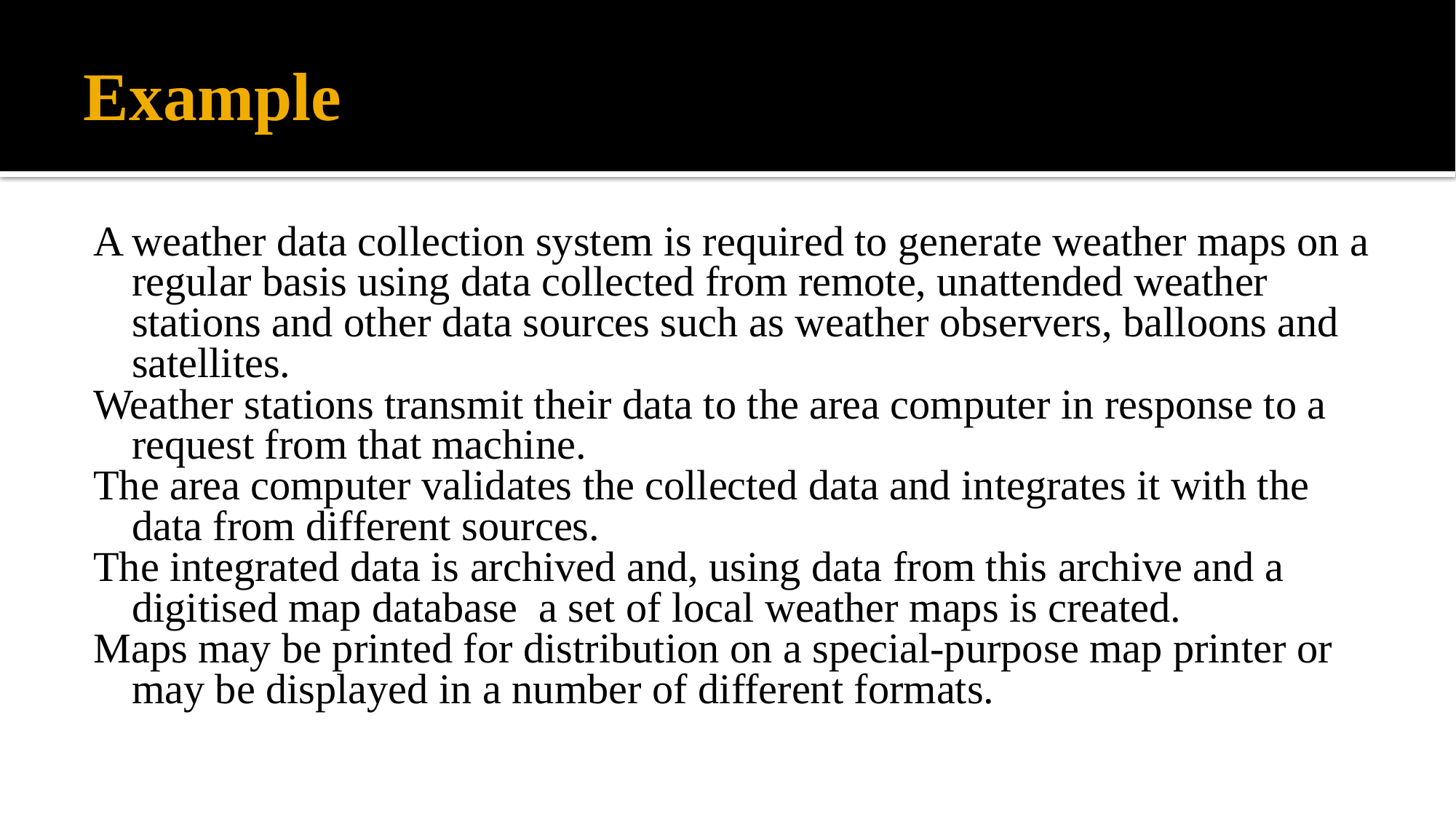

# Example
A weather data collection system is required to generate weather maps on a regular basis using data collected from remote, unattended weather stations and other data sources such as weather observers, balloons and satellites.
Weather stations transmit their data to the area computer in response to a request from that machine.
The area computer validates the collected data and integrates it with the data from different sources.
The integrated data is archived and, using data from this archive and a digitised map database  a set of local weather maps is created.
Maps may be printed for distribution on a special-purpose map printer or may be displayed in a number of different formats.